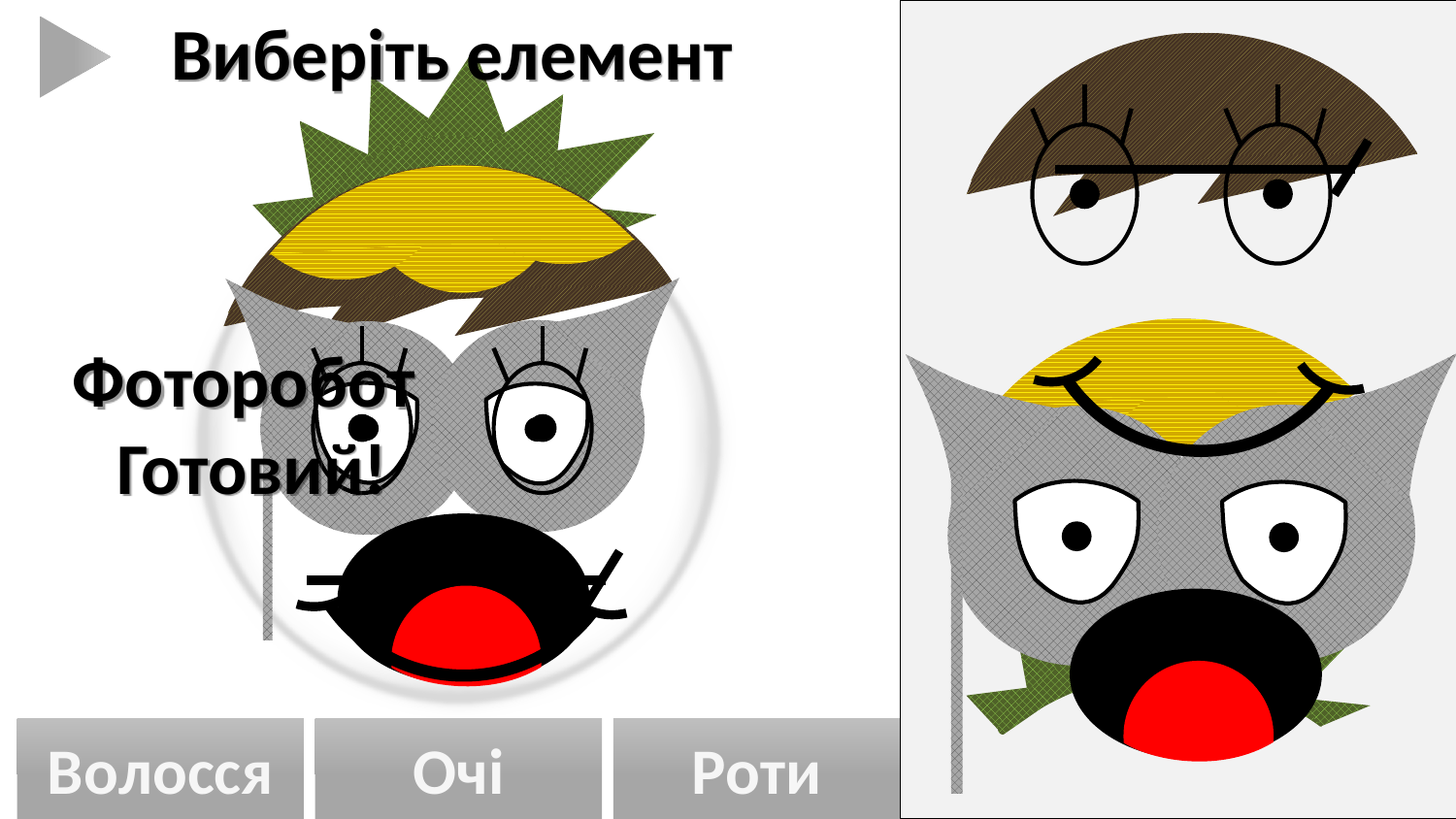

Виберіть елемент

Фоторобот
Готовий!

Волосся
Очі
Роти